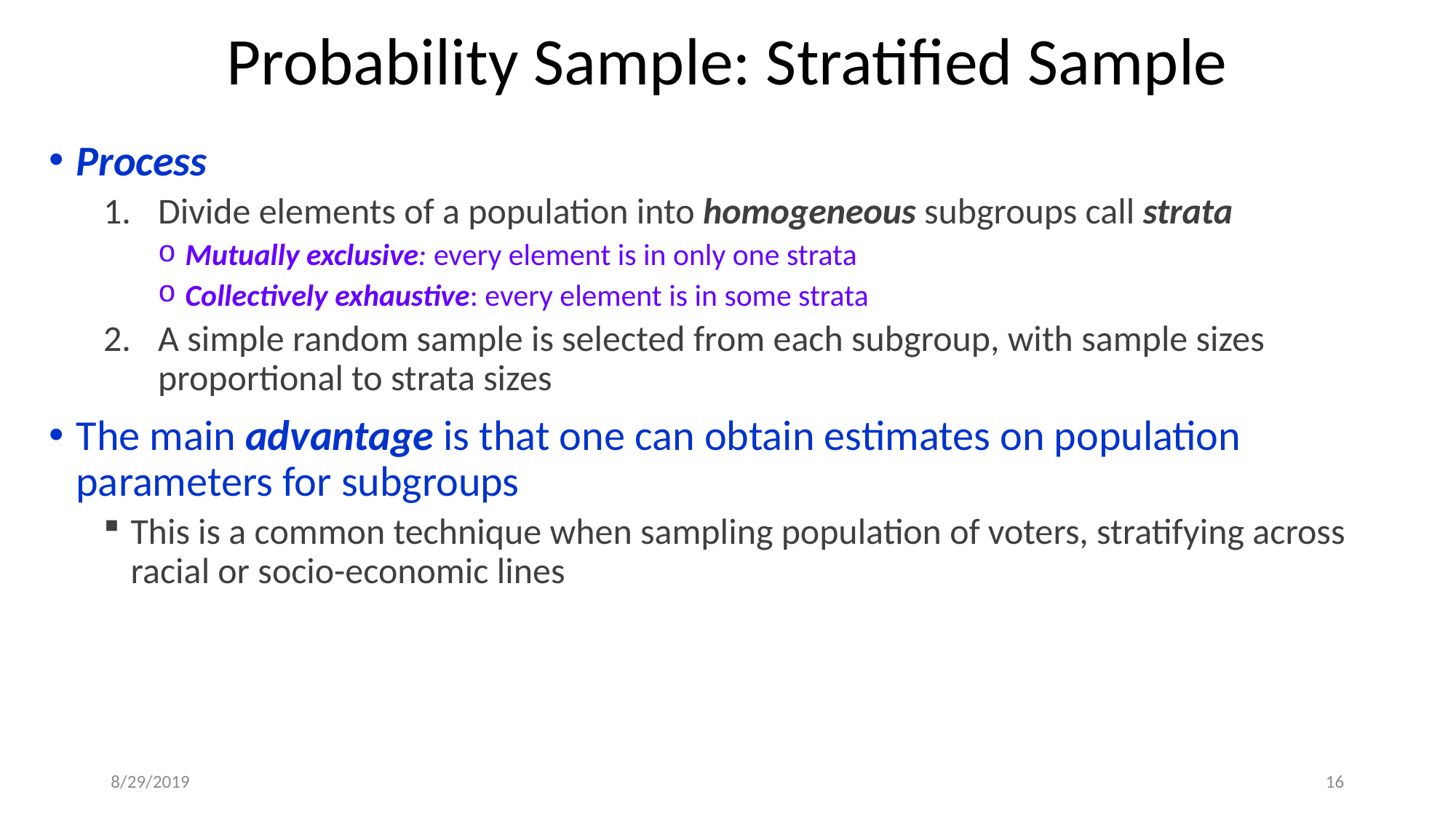

# Probability Sample: Stratified Sample
Process
Divide elements of a population into homogeneous subgroups call strata
Mutually exclusive: every element is in only one strata
Collectively exhaustive: every element is in some strata
A simple random sample is selected from each subgroup, with sample sizes proportional to strata sizes
The main advantage is that one can obtain estimates on population parameters for subgroups
This is a common technique when sampling population of voters, stratifying across racial or socio-economic lines

8/29/2019
16